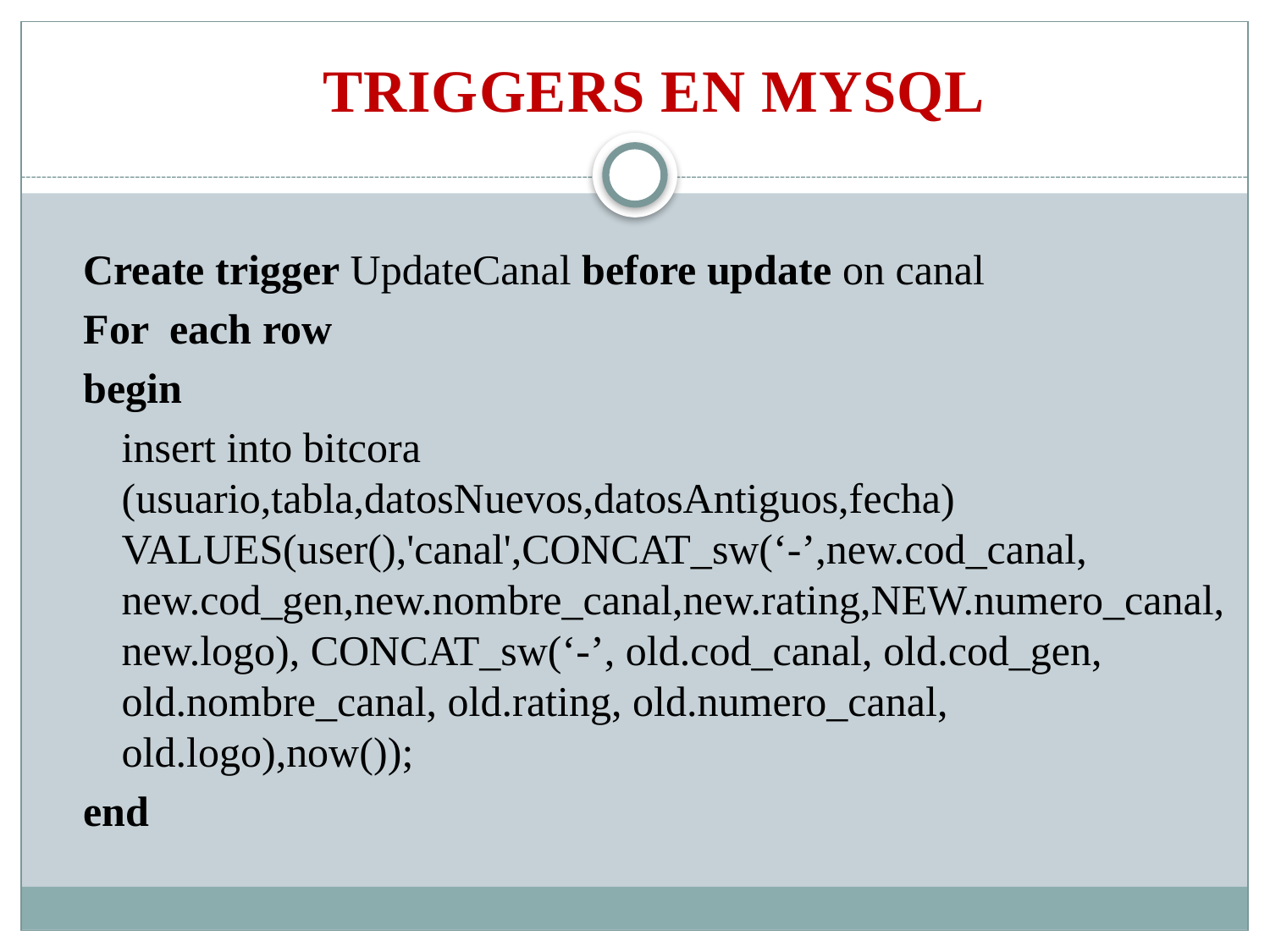

TRIGGERS EN MYSQL
Create trigger UpdateCanal before update on canal
For  each row
begin
	insert into bitcora (usuario,tabla,datosNuevos,datosAntiguos,fecha) VALUES(user(),'canal',CONCAT_sw(‘-’,new.cod_canal, new.cod_gen,new.nombre_canal,new.rating,NEW.numero_canal,new.logo), CONCAT_sw(‘-’, old.cod_canal, old.cod_gen, old.nombre_canal, old.rating, old.numero_canal, old.logo),now());
end